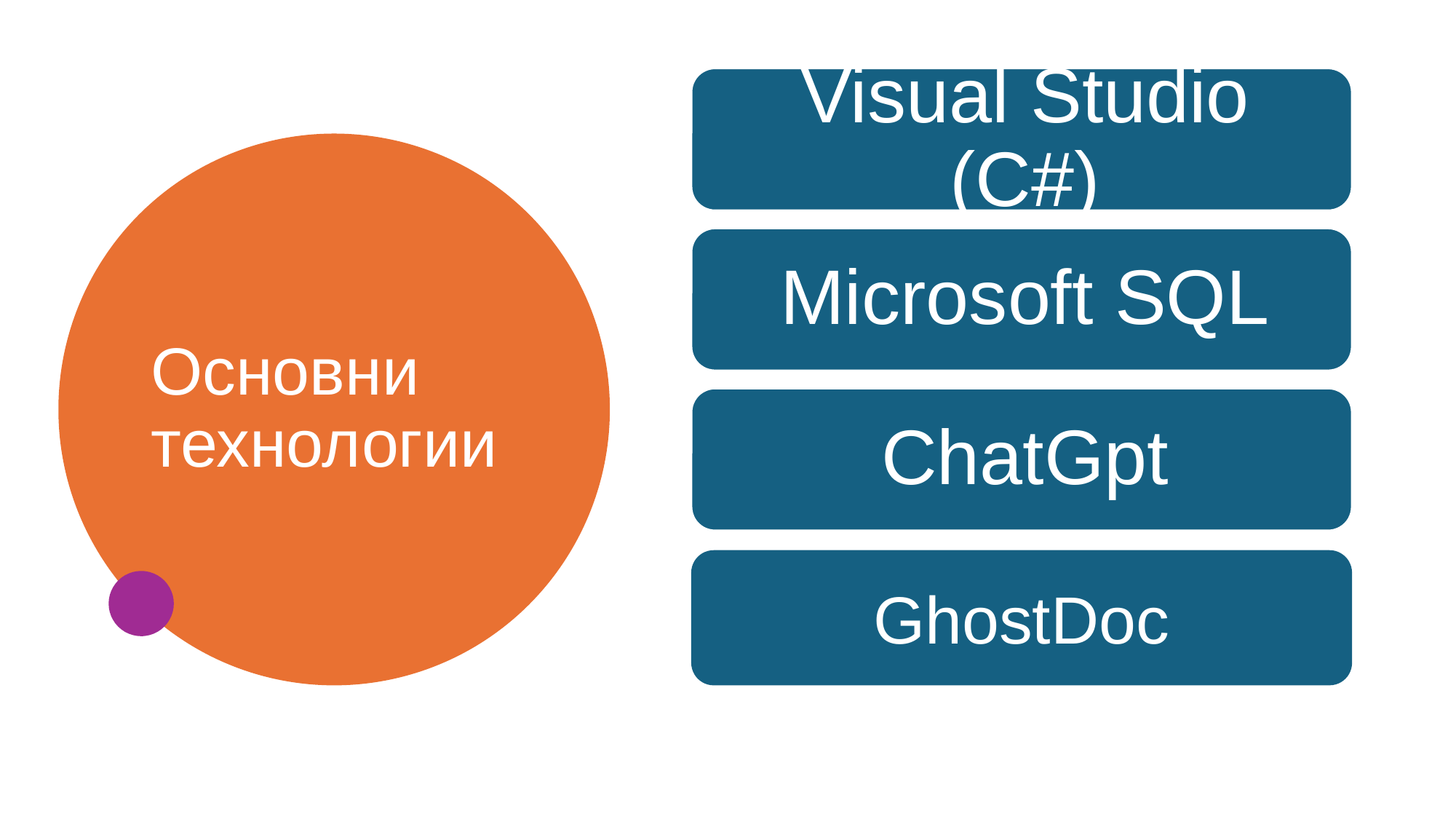

Visual Studio (C#)
Microsoft SQL
ChatGpt

# Основни технологии

GhostDoc